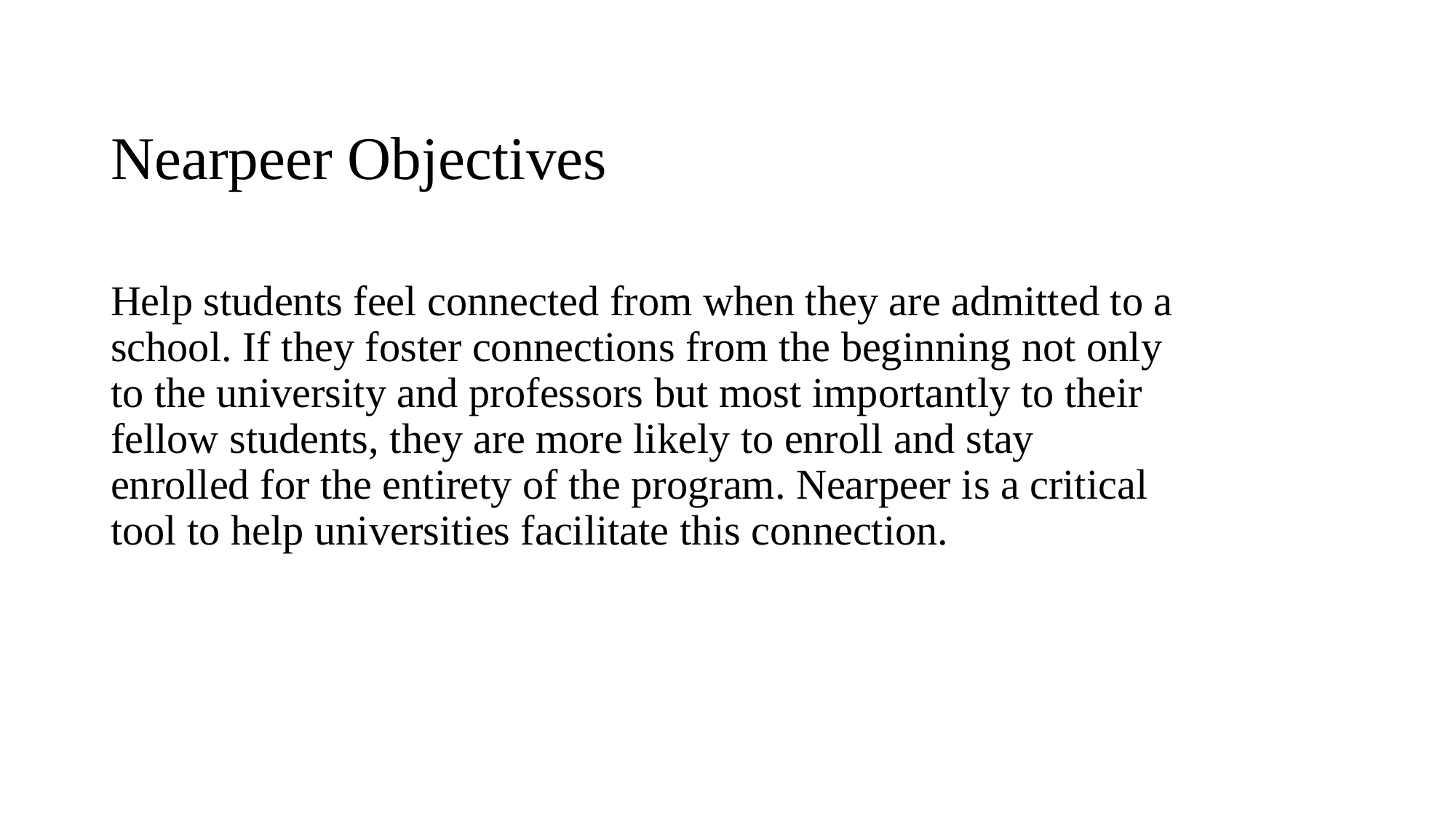

# Nearpeer Objectives
Help students feel connected from when they are admitted to a school. If they foster connections from the beginning not only to the university and professors but most importantly to their fellow students, they are more likely to enroll and stay enrolled for the entirety of the program. Nearpeer is a critical tool to help universities facilitate this connection.